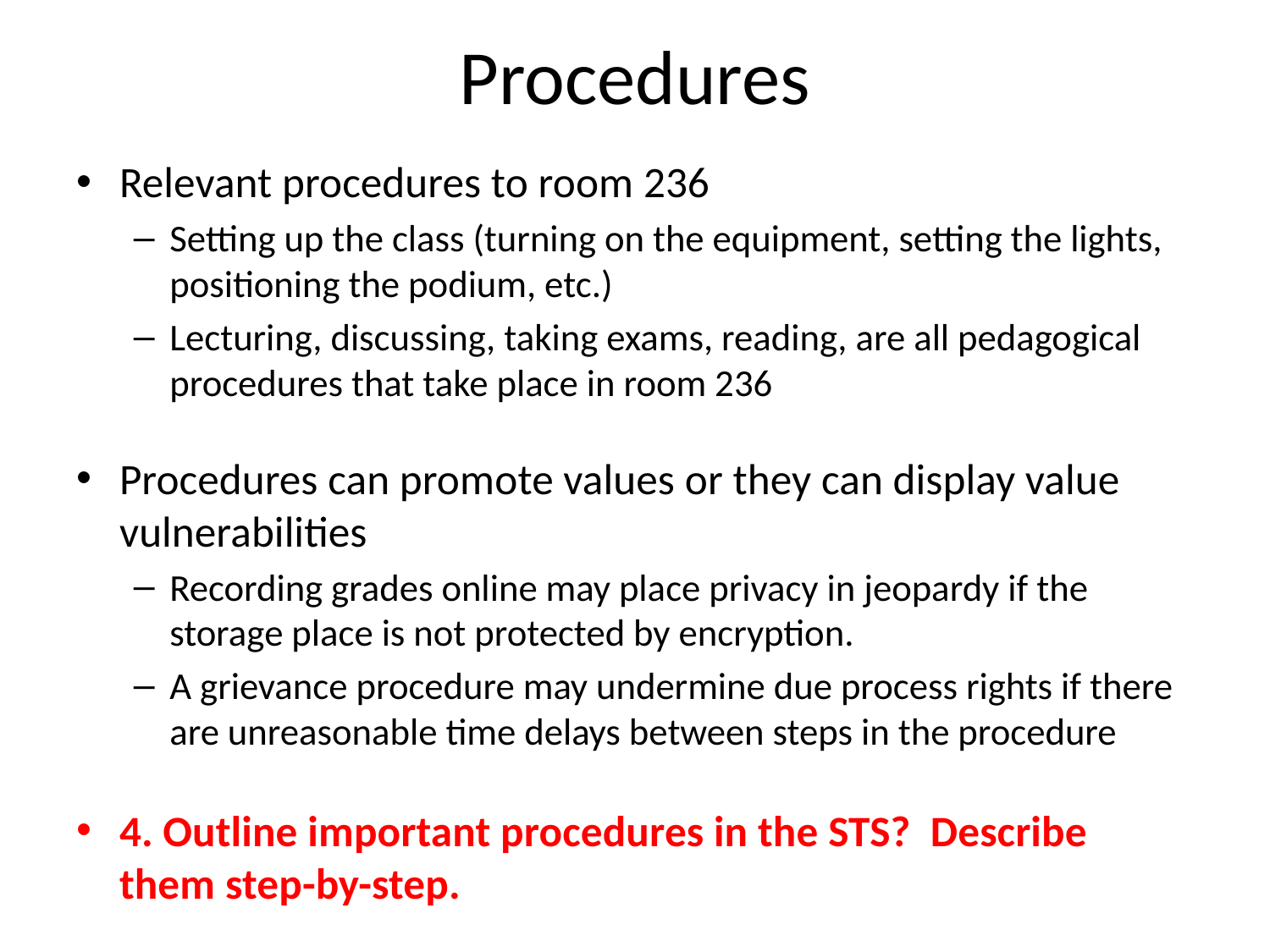

# Procedures
Relevant procedures to room 236
Setting up the class (turning on the equipment, setting the lights, positioning the podium, etc.)
Lecturing, discussing, taking exams, reading, are all pedagogical procedures that take place in room 236

Procedures can promote values or they can display value vulnerabilities
Recording grades online may place privacy in jeopardy if the storage place is not protected by encryption.
A grievance procedure may undermine due process rights if there are unreasonable time delays between steps in the procedure

4. Outline important procedures in the STS?  Describe them step-by-step.